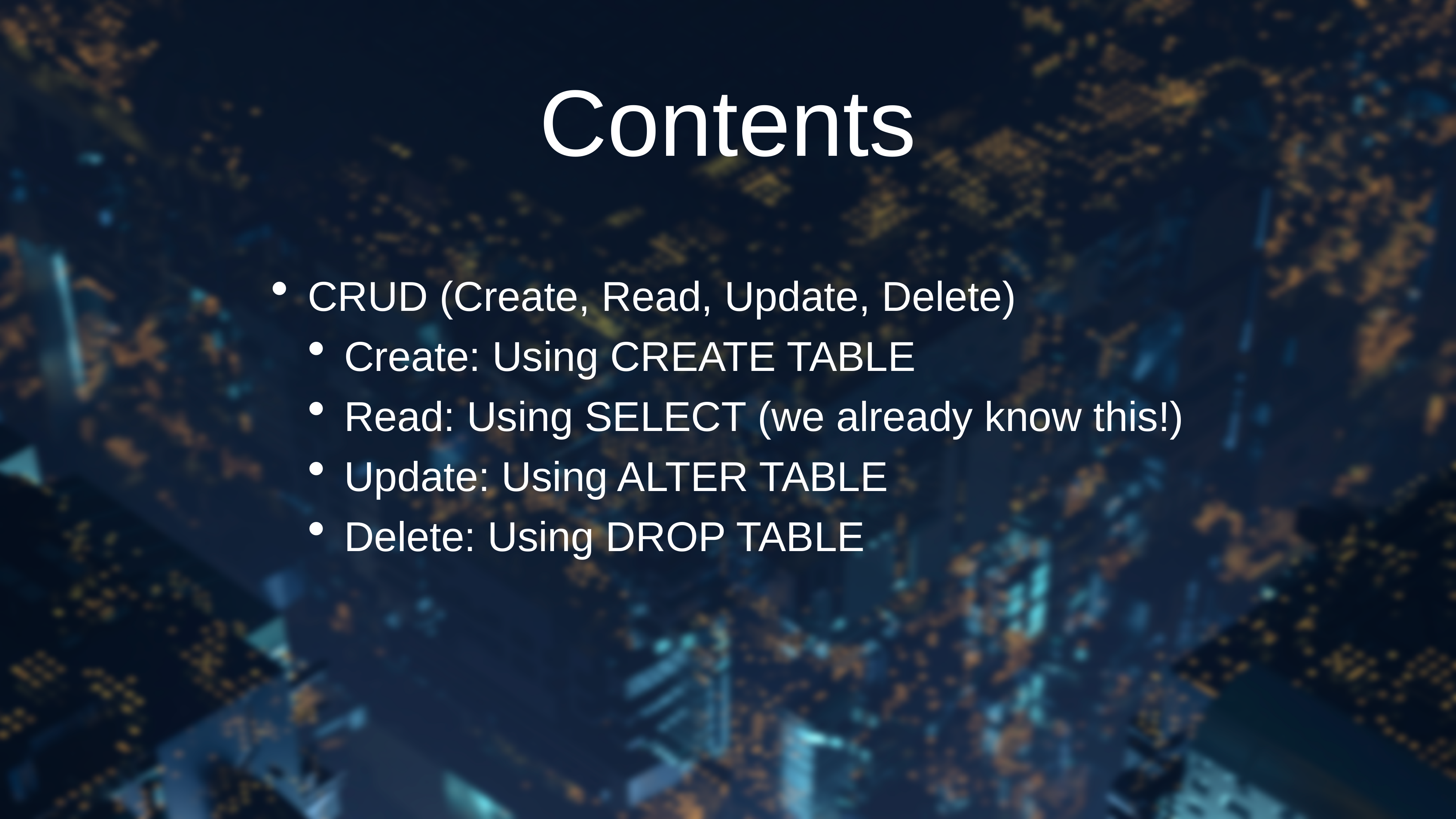

# Contents
CRUD (Create, Read, Update, Delete)
Create: Using CREATE TABLE
Read: Using SELECT (we already know this!)
Update: Using ALTER TABLE
Delete: Using DROP TABLE